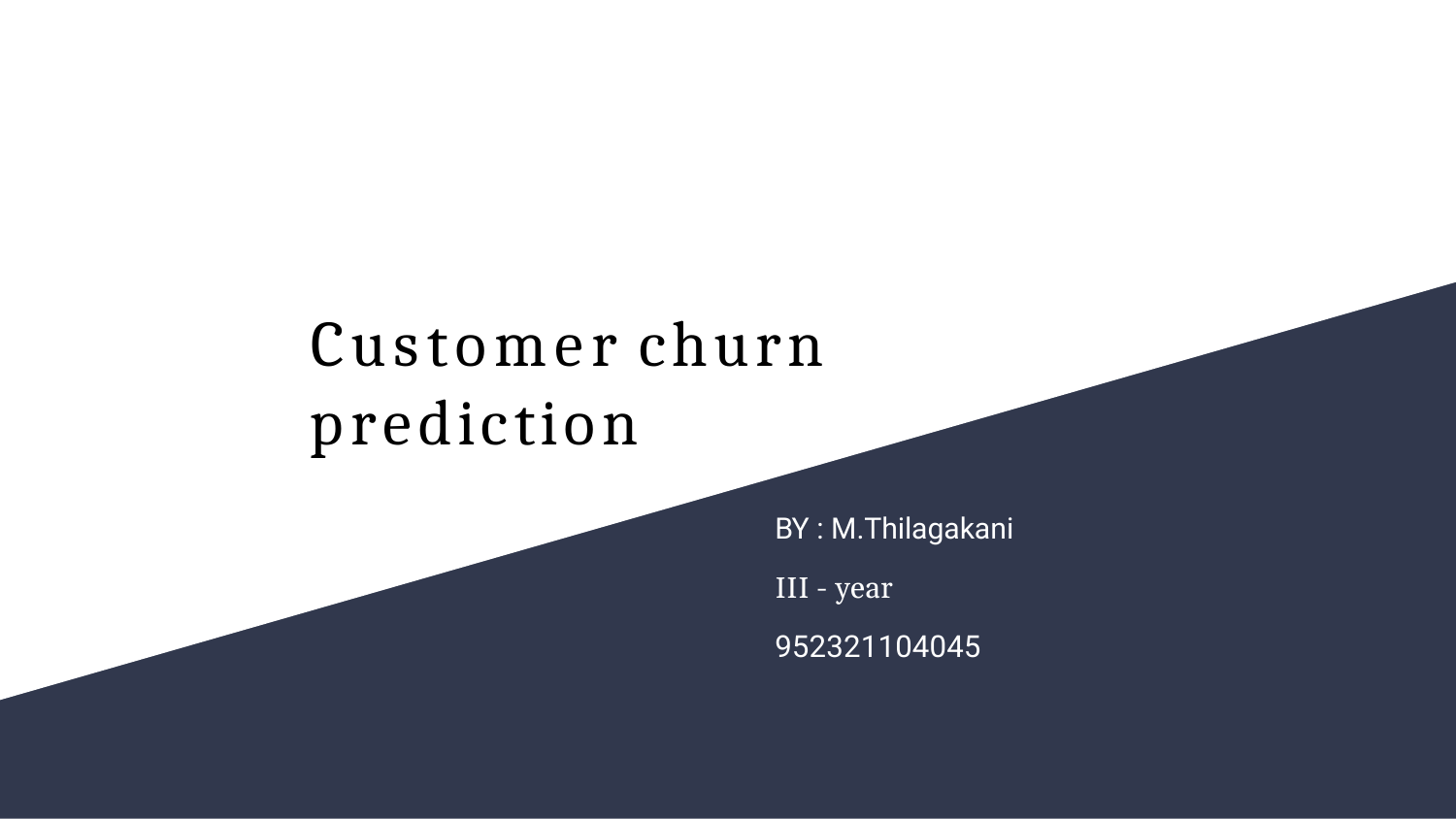

# Customer churn  prediction
BY : M.Thilagakani  III - year  952321104045